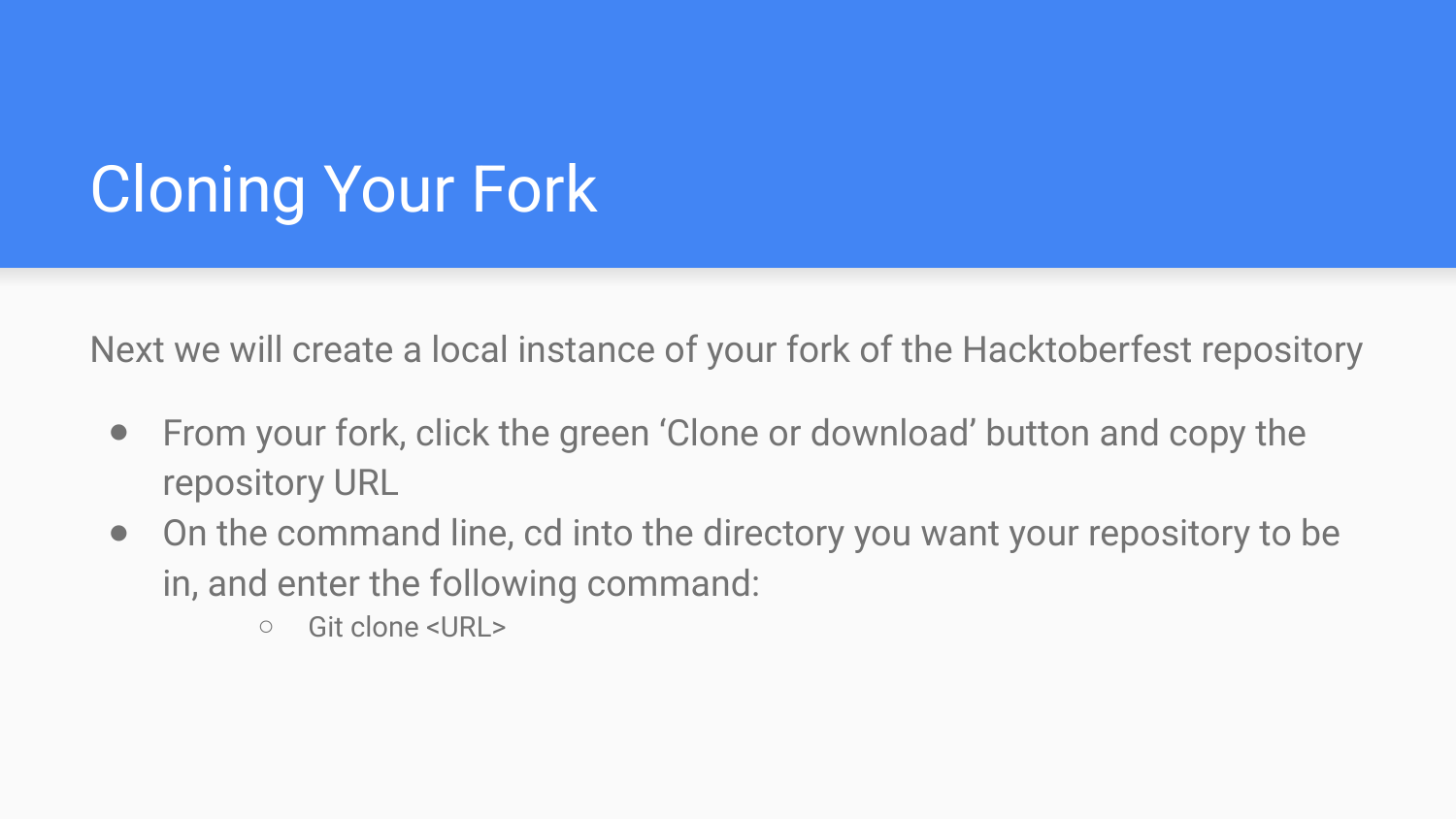

# Cloning Your Fork
Next we will create a local instance of your fork of the Hacktoberfest repository
From your fork, click the green ‘Clone or download’ button and copy the repository URL
On the command line, cd into the directory you want your repository to be in, and enter the following command:
Git clone <URL>